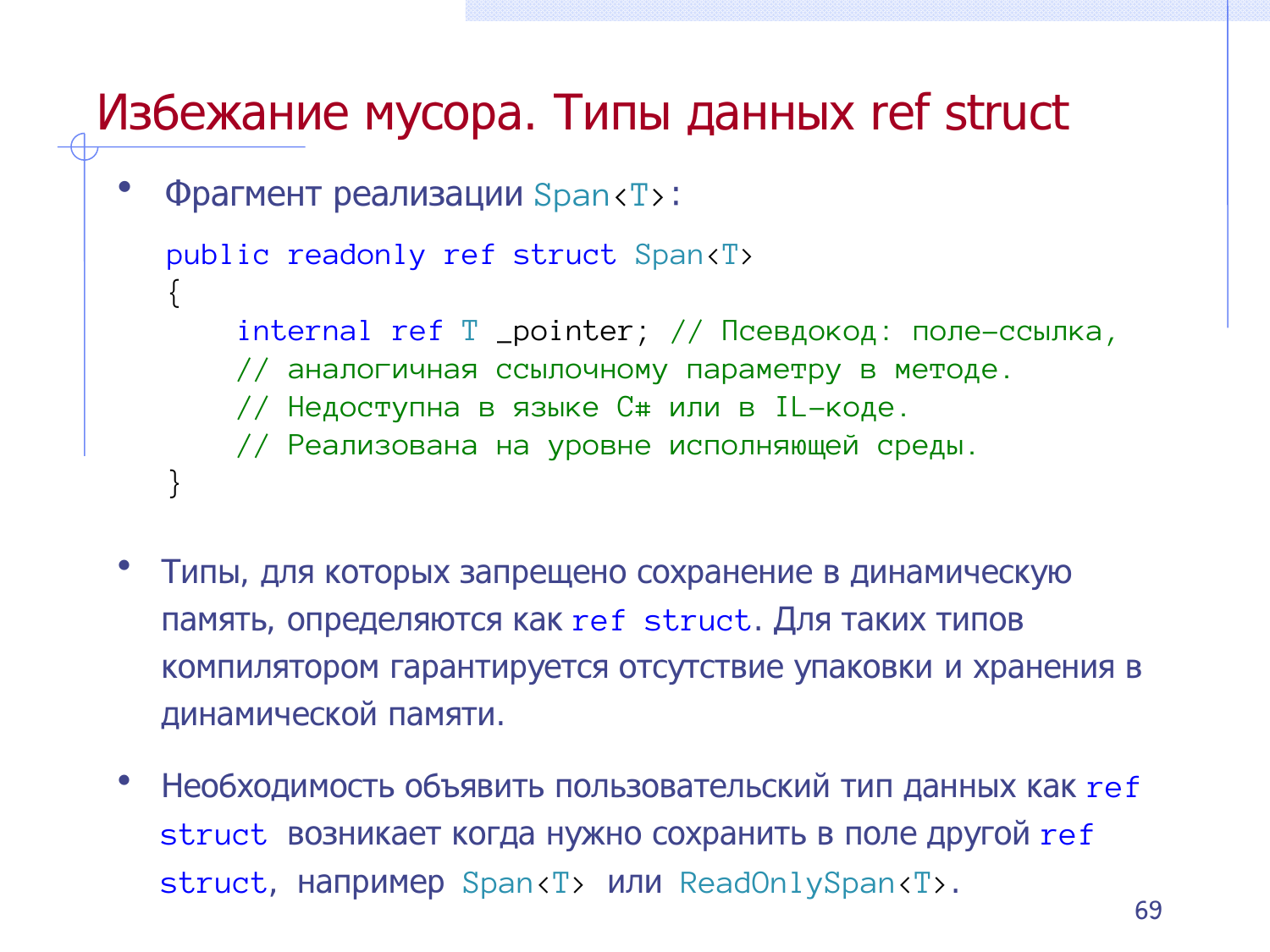

# Избежание мусора. Типы данных ref struct
Фрагмент реализации Span<T>:
public readonly ref struct Span<T>
{
    internal ref T _pointer; // Псевдокод: поле-ссылка,
    // аналогичная ссылочному параметру в методе.
    // Недоступна в языке C# или в IL-коде.
    // Реализована на уровне исполняющей среды.
}
Типы, для которых запрещено сохранение в динамическую память, определяются как ref struct. Для таких типов компилятором гарантируется отсутствие упаковки и хранения в динамической памяти.
Необходимость объявить пользовательский тип данных как ref struct возникает когда нужно сохранить в поле другой ref struct, например Span<T> или ReadOnlySpan<T>.
69